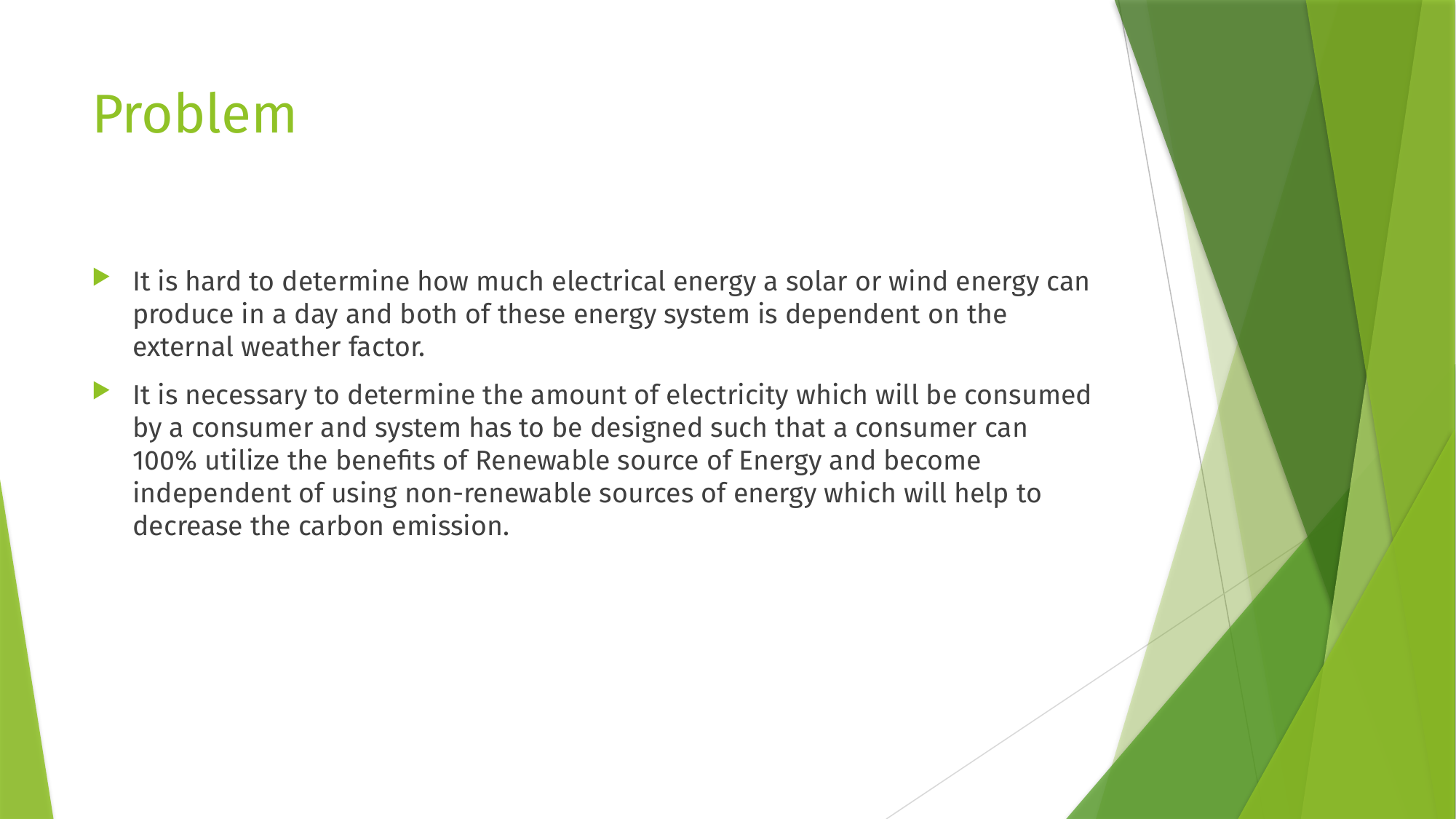

# Problem
It is hard to determine how much electrical energy a solar or wind energy can produce in a day and both of these energy system is dependent on the external weather factor.
It is necessary to determine the amount of electricity which will be consumed by a consumer and system has to be designed such that a consumer can 100% utilize the benefits of Renewable source of Energy and become independent of using non-renewable sources of energy which will help to decrease the carbon emission.